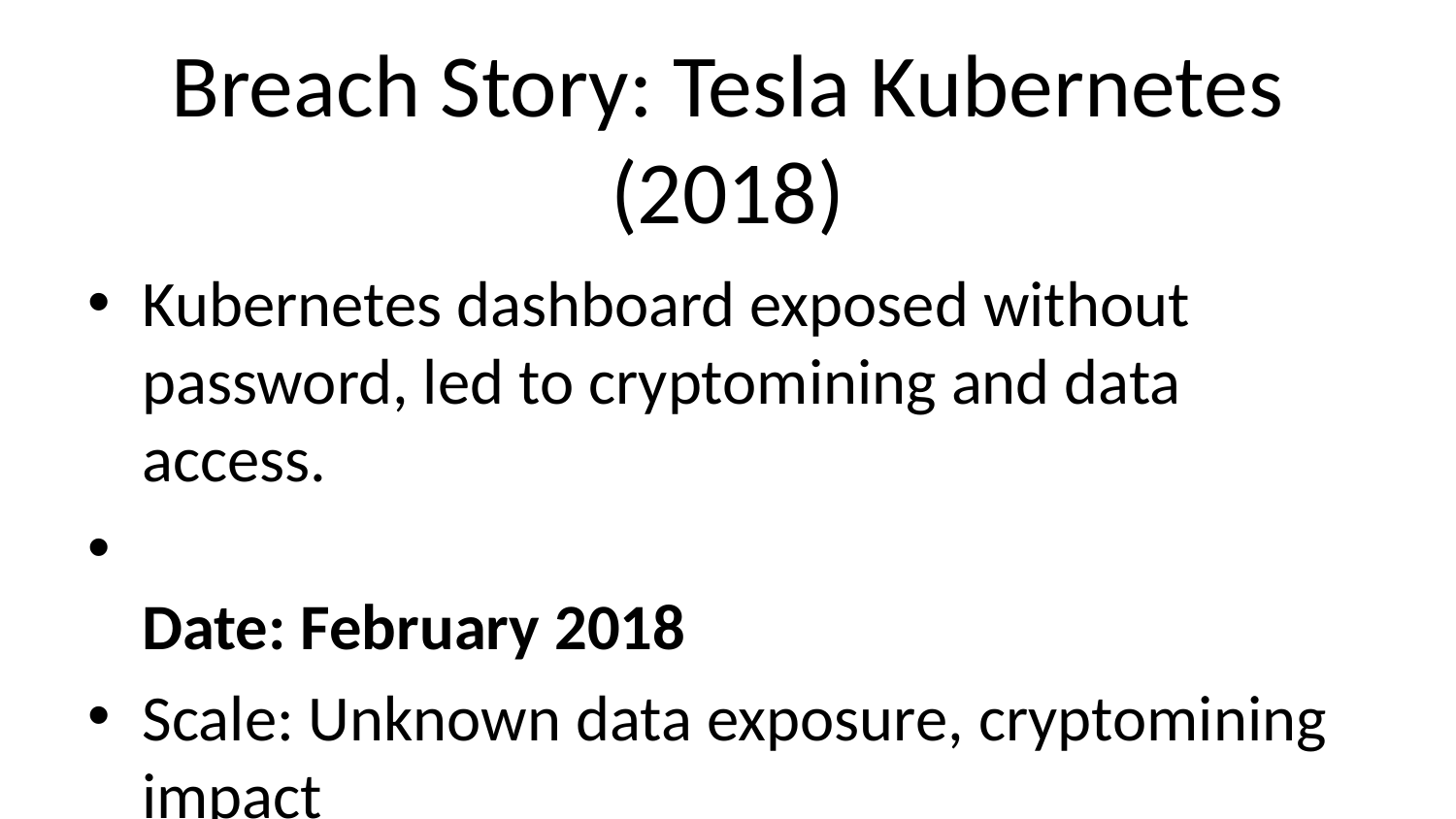

# Breach Story: Tesla Kubernetes (2018)
Kubernetes dashboard exposed without password, led to cryptomining and data access.
Date: February 2018
Scale: Unknown data exposure, cryptomining impact
What Went Wrong:
• Kubernetes dashboard without authentication
• Default settings not hardened
• AWS credentials in pods
• No network policies
• No runtime monitoring